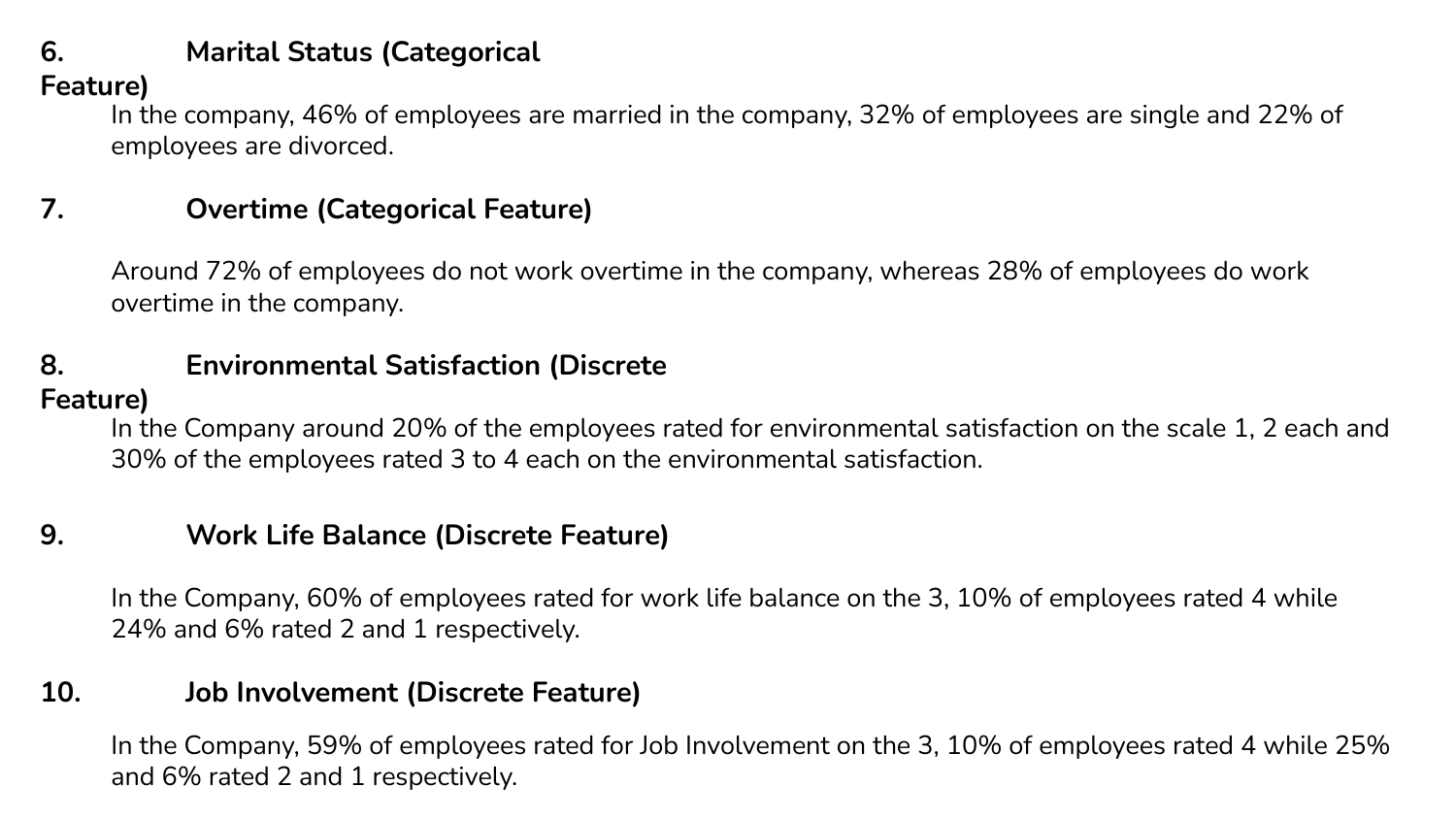

6.	Marital Status (Categorical Feature)
In the company, 46% of employees are married in the company, 32% of employees are single and 22% of employees are divorced.
7.	Overtime (Categorical Feature)
Around 72% of employees do not work overtime in the company, whereas 28% of employees do work overtime in the company.
8.	Environmental Satisfaction (Discrete Feature)
In the Company around 20% of the employees rated for environmental satisfaction on the scale 1, 2 each and 30% of the employees rated 3 to 4 each on the environmental satisfaction.
9.	Work Life Balance (Discrete Feature)
In the Company, 60% of employees rated for work life balance on the 3, 10% of employees rated 4 while 24% and 6% rated 2 and 1 respectively.
10.	Job Involvement (Discrete Feature)
In the Company, 59% of employees rated for Job Involvement on the 3, 10% of employees rated 4 while 25% and 6% rated 2 and 1 respectively.